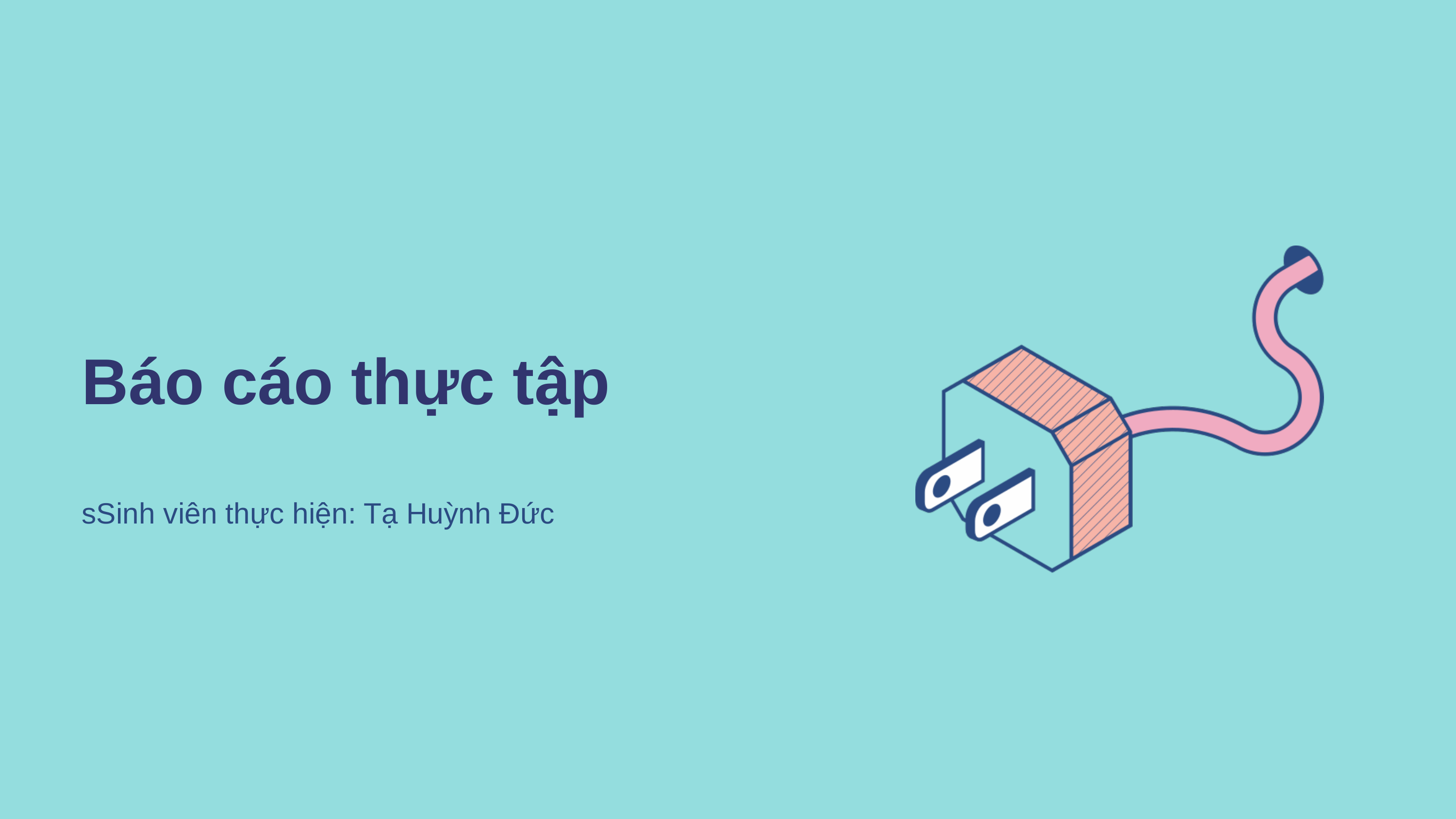

Báo cáo thực tập
sSinh viên thực hiện: Tạ Huỳnh Đức